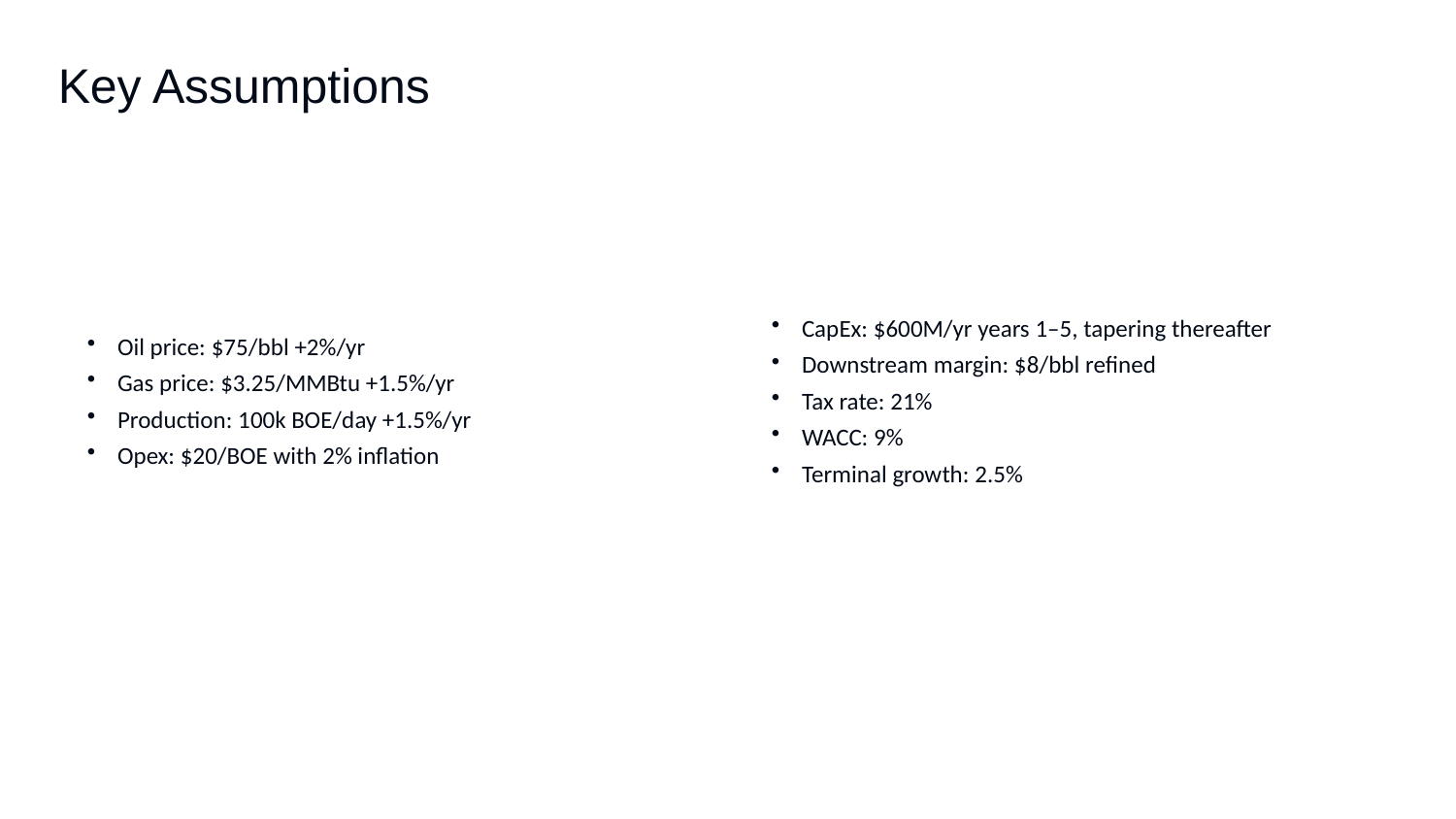

Key Assumptions
Oil price: $75/bbl +2%/yr
Gas price: $3.25/MMBtu +1.5%/yr
Production: 100k BOE/day +1.5%/yr
Opex: $20/BOE with 2% inflation
CapEx: $600M/yr years 1–5, tapering thereafter
Downstream margin: $8/bbl refined
Tax rate: 21%
WACC: 9%
Terminal growth: 2.5%